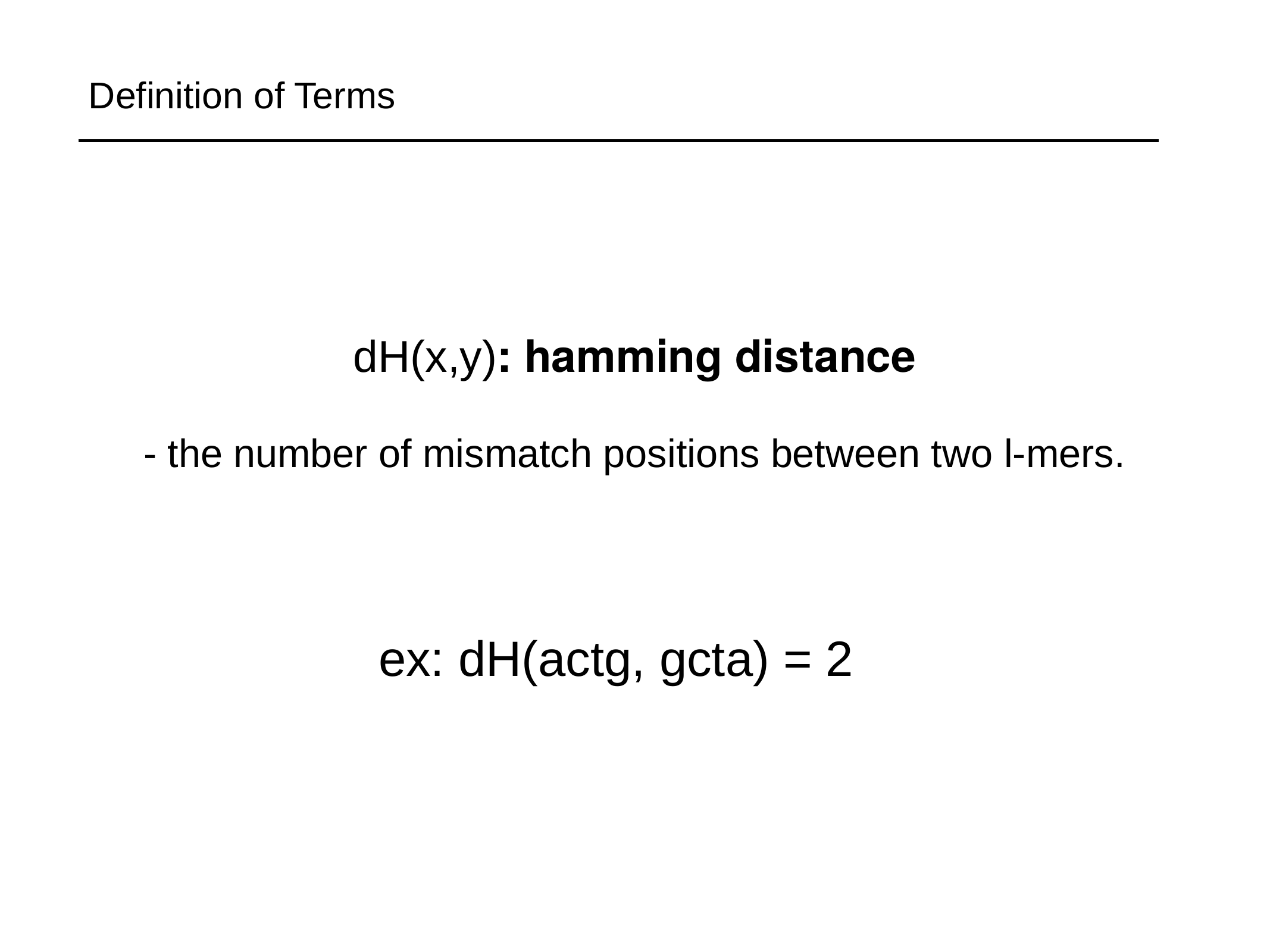

Definition of Terms

dH(x,y): hamming distance
- the number of mismatch positions between two l-mers.
ex: dH(actg, gcta) = 2